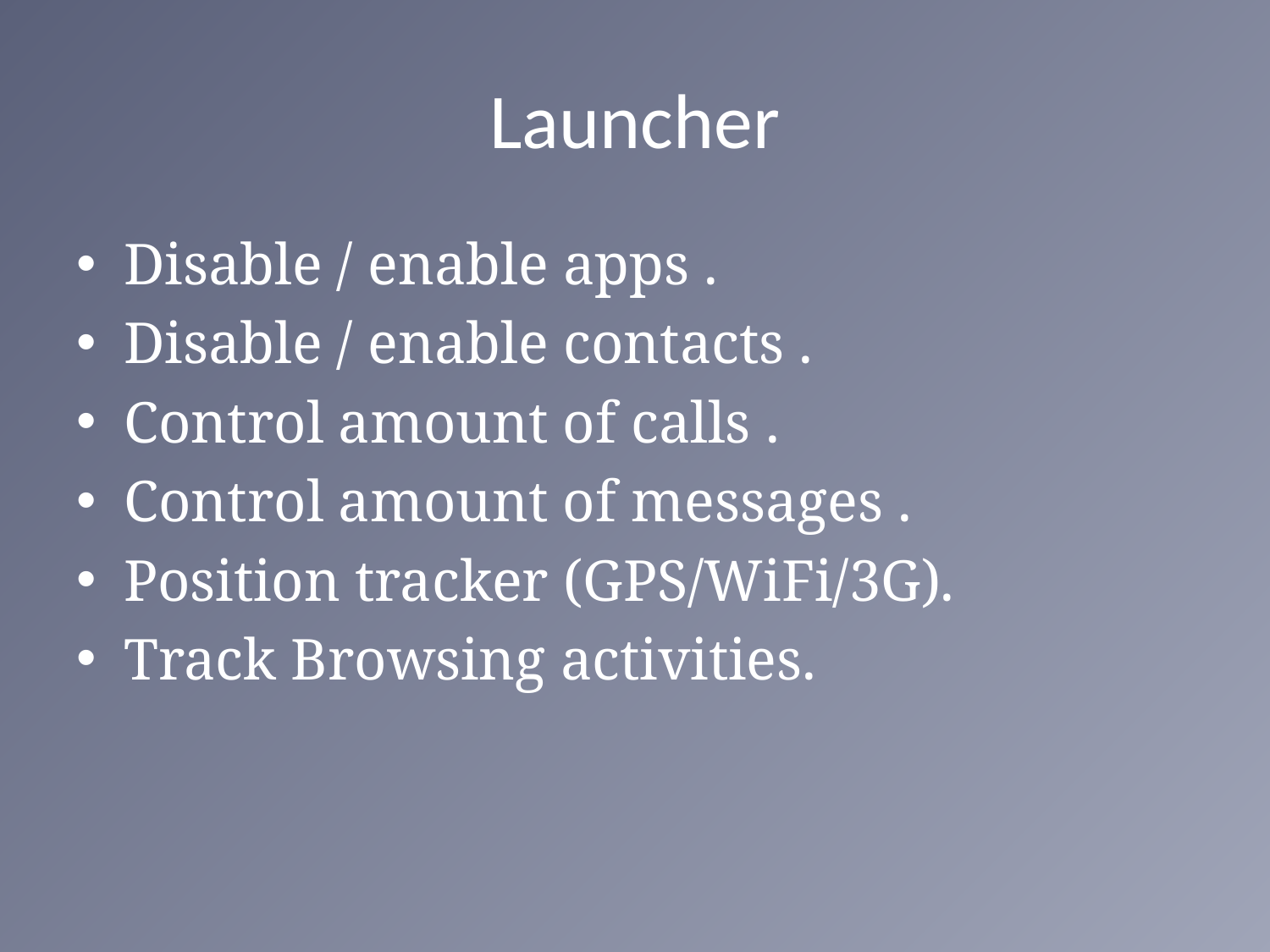

# Launcher
Disable / enable apps .
Disable / enable contacts .
Control amount of calls .
Control amount of messages .
Position tracker (GPS/WiFi/3G).
Track Browsing activities.